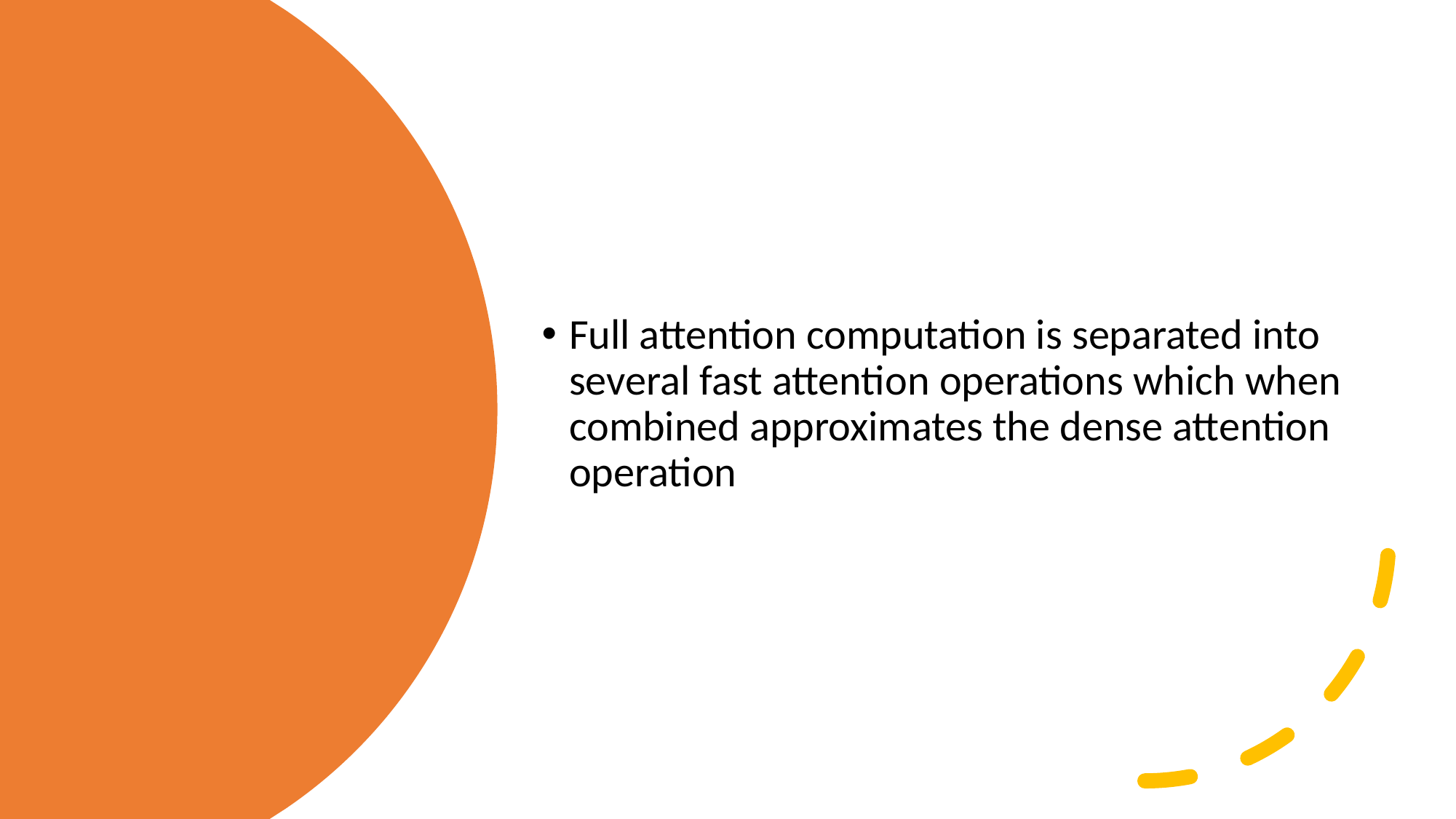

Full attention computation is separated into several fast attention operations which when combined approximates the dense attention operation